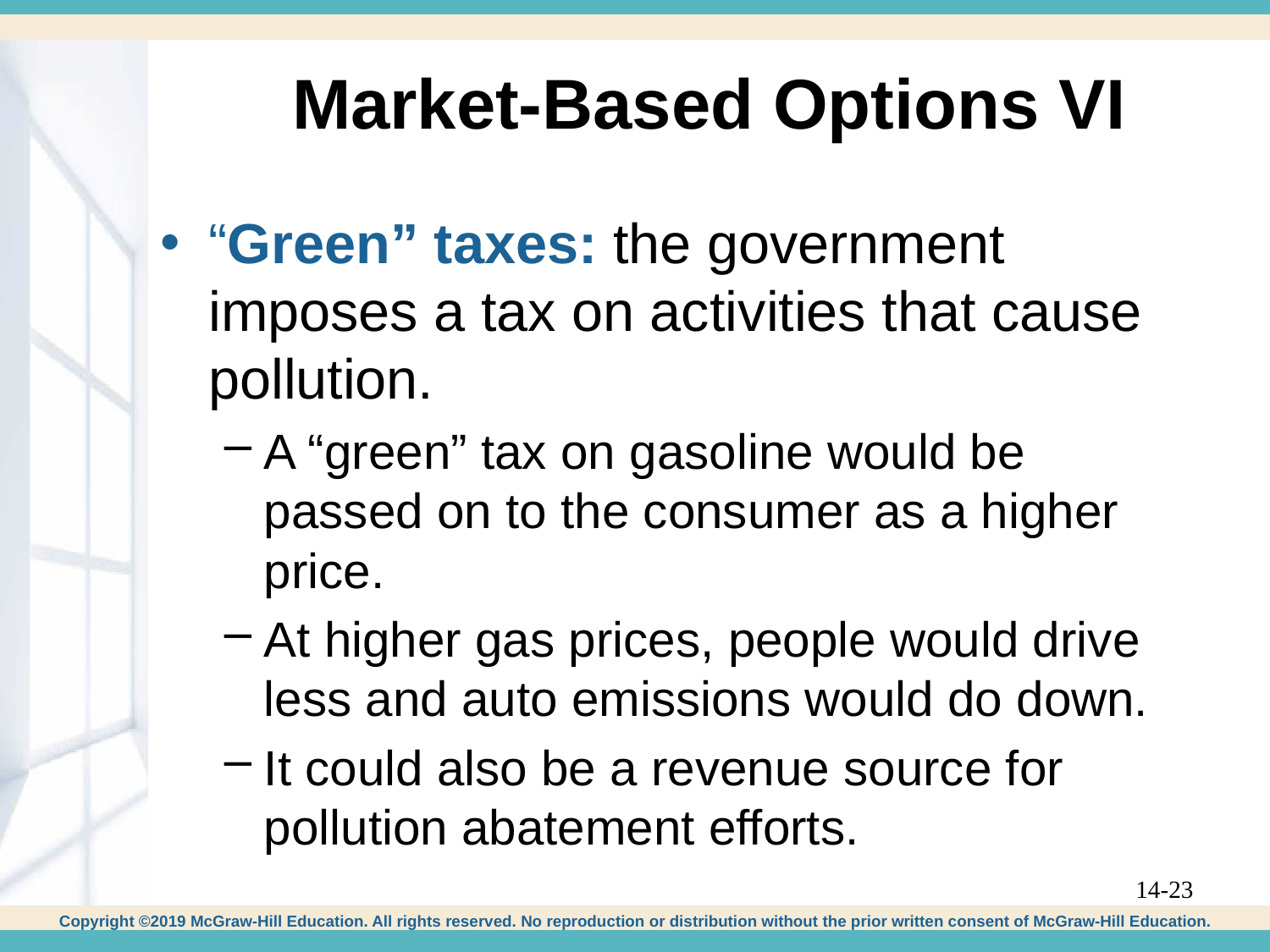

# Market-Based Options VI
“Green” taxes: the government imposes a tax on activities that cause pollution.
A “green” tax on gasoline would be passed on to the consumer as a higher price.
At higher gas prices, people would drive less and auto emissions would do down.
It could also be a revenue source for pollution abatement efforts.
14-23